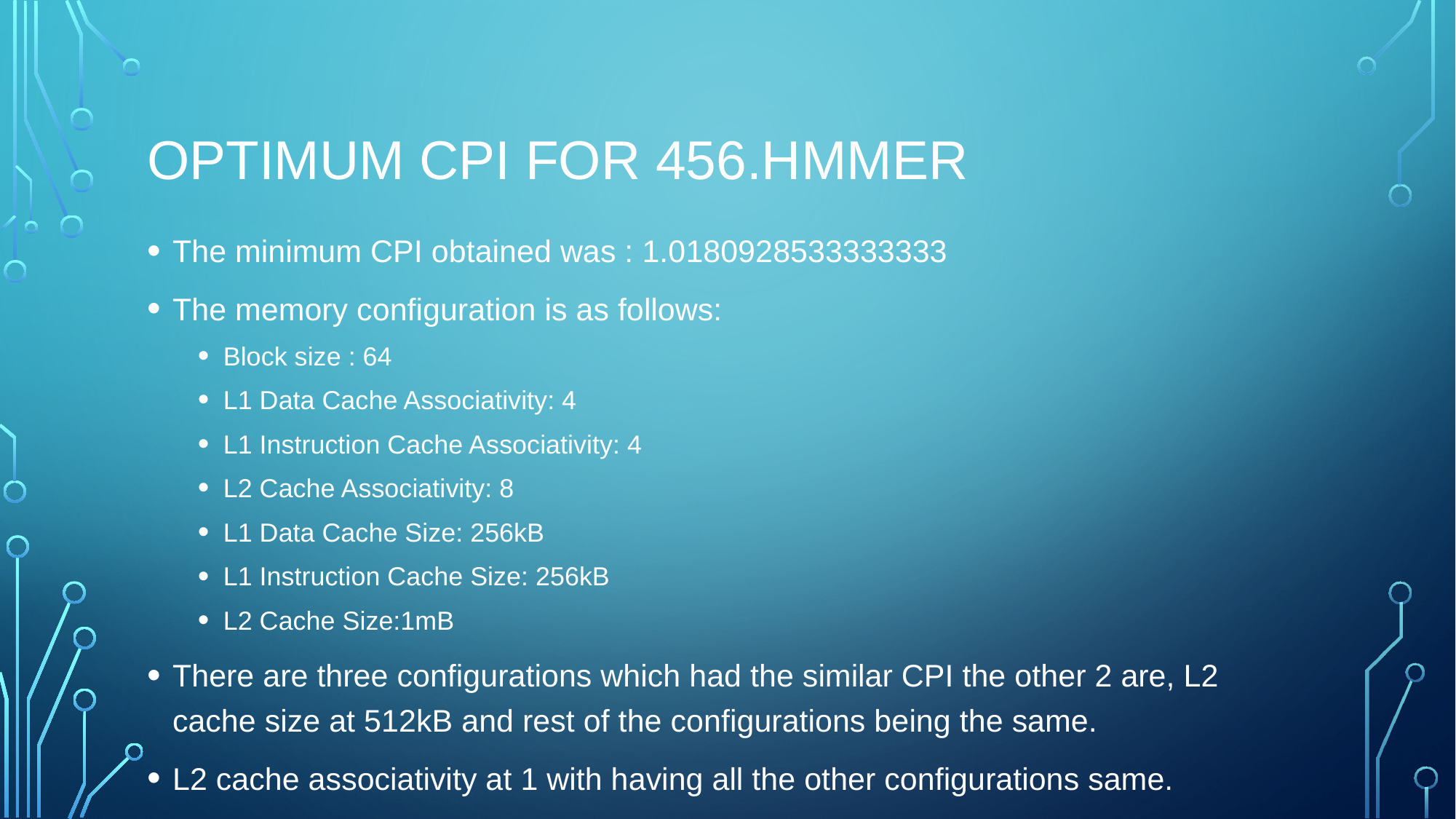

# Optimum CPI for 456.hmmer
The minimum CPI obtained was : 1.0180928533333333
The memory configuration is as follows:
Block size : 64
L1 Data Cache Associativity: 4
L1 Instruction Cache Associativity: 4
L2 Cache Associativity: 8
L1 Data Cache Size: 256kB
L1 Instruction Cache Size: 256kB
L2 Cache Size:1mB
There are three configurations which had the similar CPI the other 2 are, L2 cache size at 512kB and rest of the configurations being the same.
L2 cache associativity at 1 with having all the other configurations same.